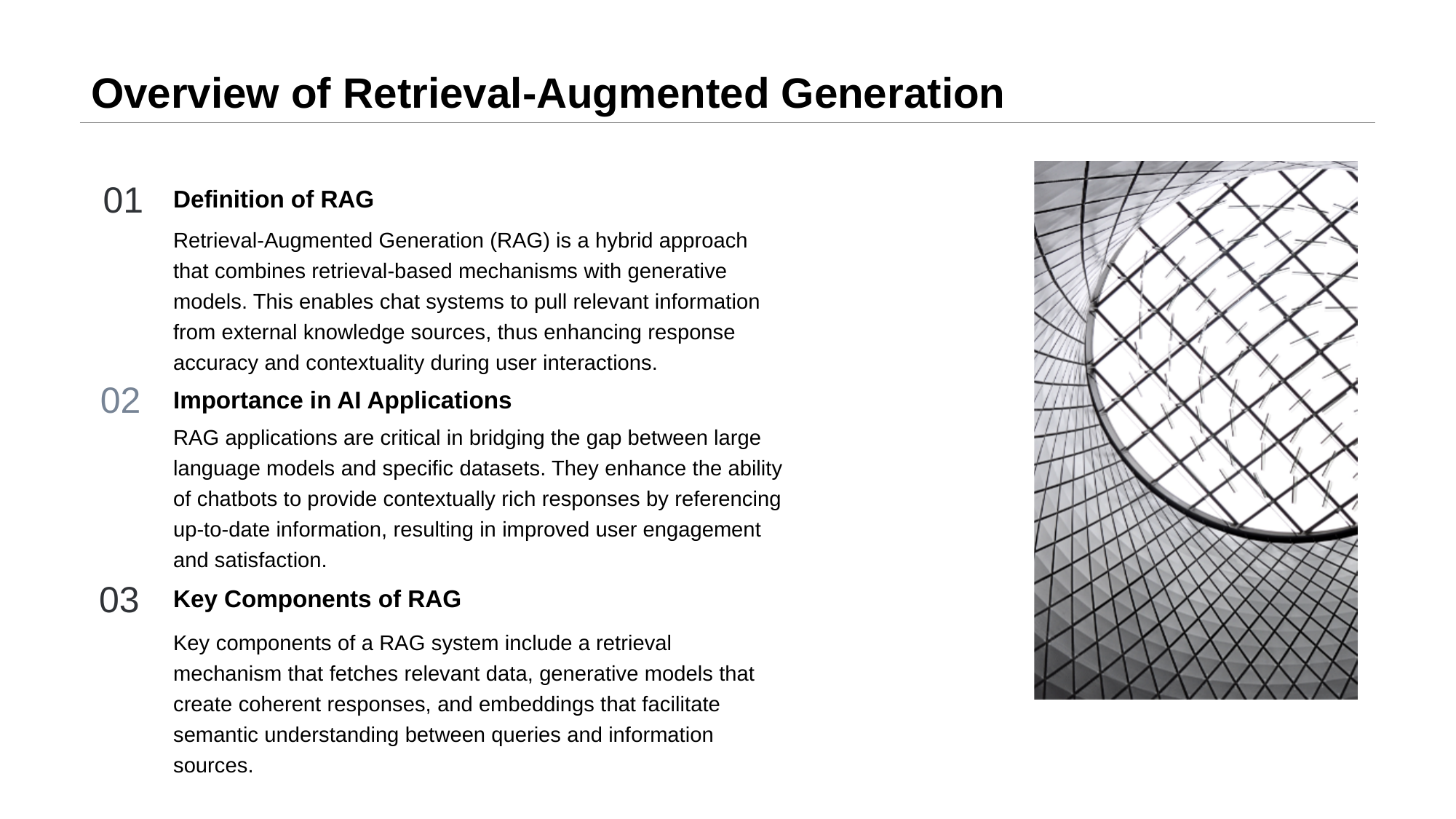

# Overview of Retrieval-Augmented Generation

01
Definition of RAG
Retrieval-Augmented Generation (RAG) is a hybrid approach that combines retrieval-based mechanisms with generative models. This enables chat systems to pull relevant information from external knowledge sources, thus enhancing response accuracy and contextuality during user interactions.
02
Importance in AI Applications
RAG applications are critical in bridging the gap between large language models and specific datasets. They enhance the ability of chatbots to provide contextually rich responses by referencing up-to-date information, resulting in improved user engagement and satisfaction.
03
Key Components of RAG
Key components of a RAG system include a retrieval mechanism that fetches relevant data, generative models that create coherent responses, and embeddings that facilitate semantic understanding between queries and information sources.